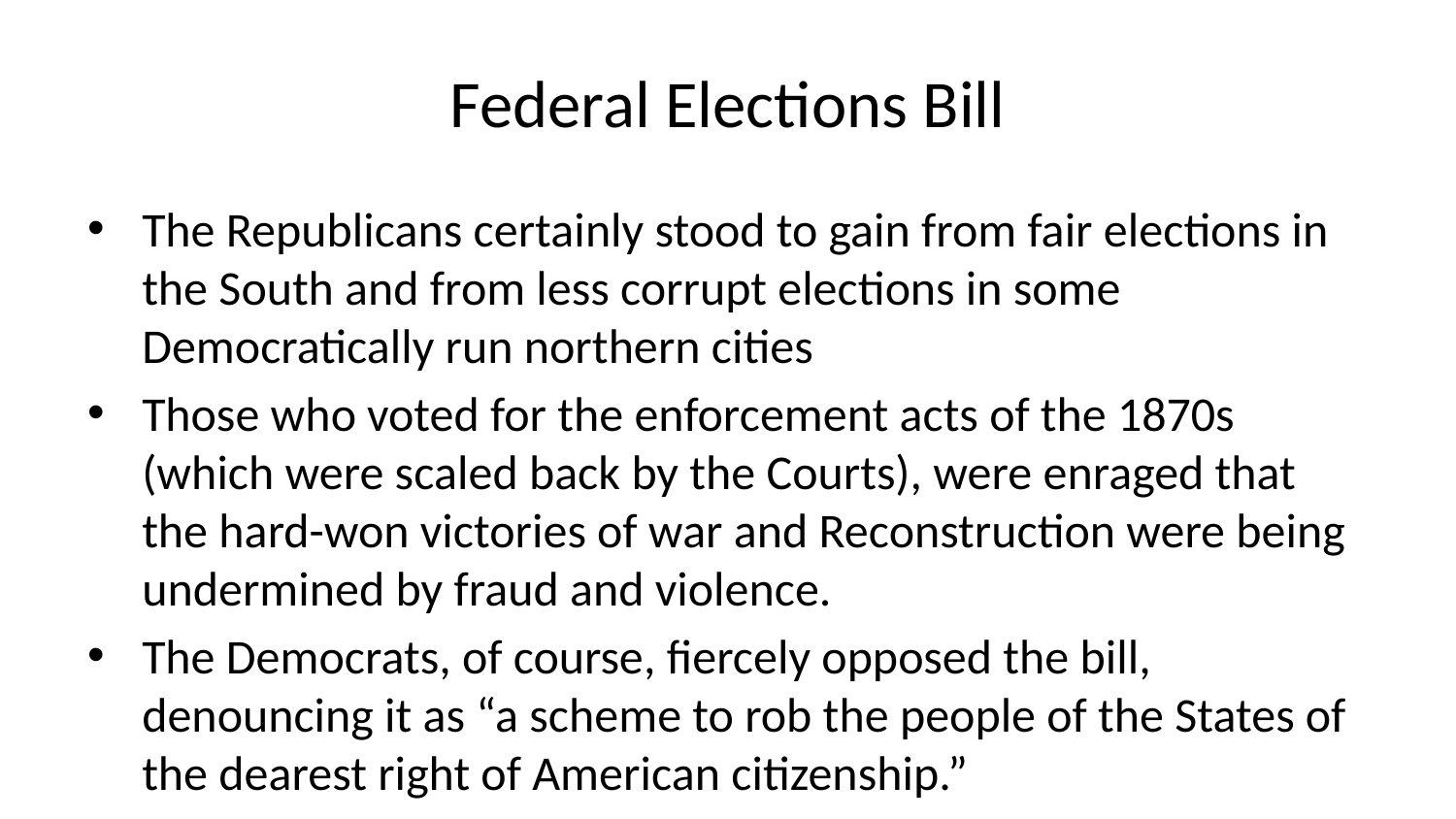

# Federal Elections Bill
The Republicans certainly stood to gain from fair elections in the South and from less corrupt elections in some Democratically run northern cities
Those who voted for the enforcement acts of the 1870s (which were scaled back by the Courts), were enraged that the hard-won victories of war and Reconstruction were being undermined by fraud and violence.
The Democrats, of course, fiercely opposed the bill, denouncing it as “a scheme to rob the people of the States of the dearest right of American citizenship.”
Losing 35 to 24 with 19 abstentions, the federal government backed away from a significant expansion of its role in shaping electoral law and guaranteeing democratic rights
this occurred not only because the nation and the Congress were divided, but also because of back-door political dealing and accidents of timing